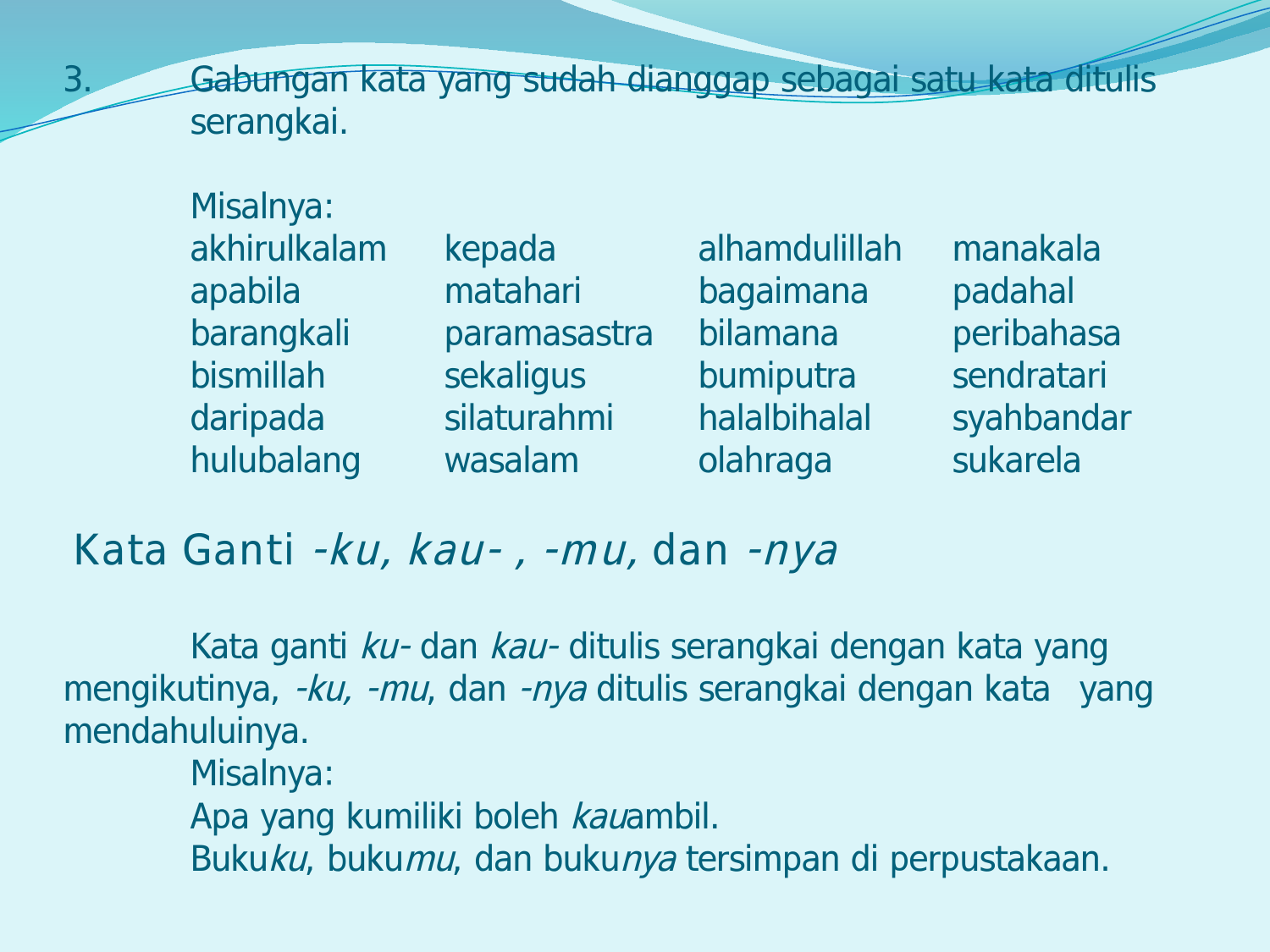

# 3.	Gabungan kata yang sudah dianggap sebagai satu kata ditulis 		serangkai. Misalnya: akhirulkalam 	kepada 		alhamdulillah 	manakala apabila 		matahari 	bagaimana 	padahal barangkali 	paramasastra 	bilamana 	peribahasa bismillah 	sekaligus 	bumiputra 	sendratari daripada 	silaturahmi 	halalbihalal 	syahbandar hulubalang 	wasalam 	olahraga 	sukarela    Kata Ganti -ku, kau- , -mu, dan -nya Kata ganti ku- dan kau- ditulis serangkai dengan kata yang 	mengikutinya, -ku, -mu, dan -nya ditulis serangkai dengan kata 	yang mendahuluinya. Misalnya: Apa yang kumiliki boleh kauambil. Bukuku, bukumu, dan bukunya tersimpan di perpustakaan.